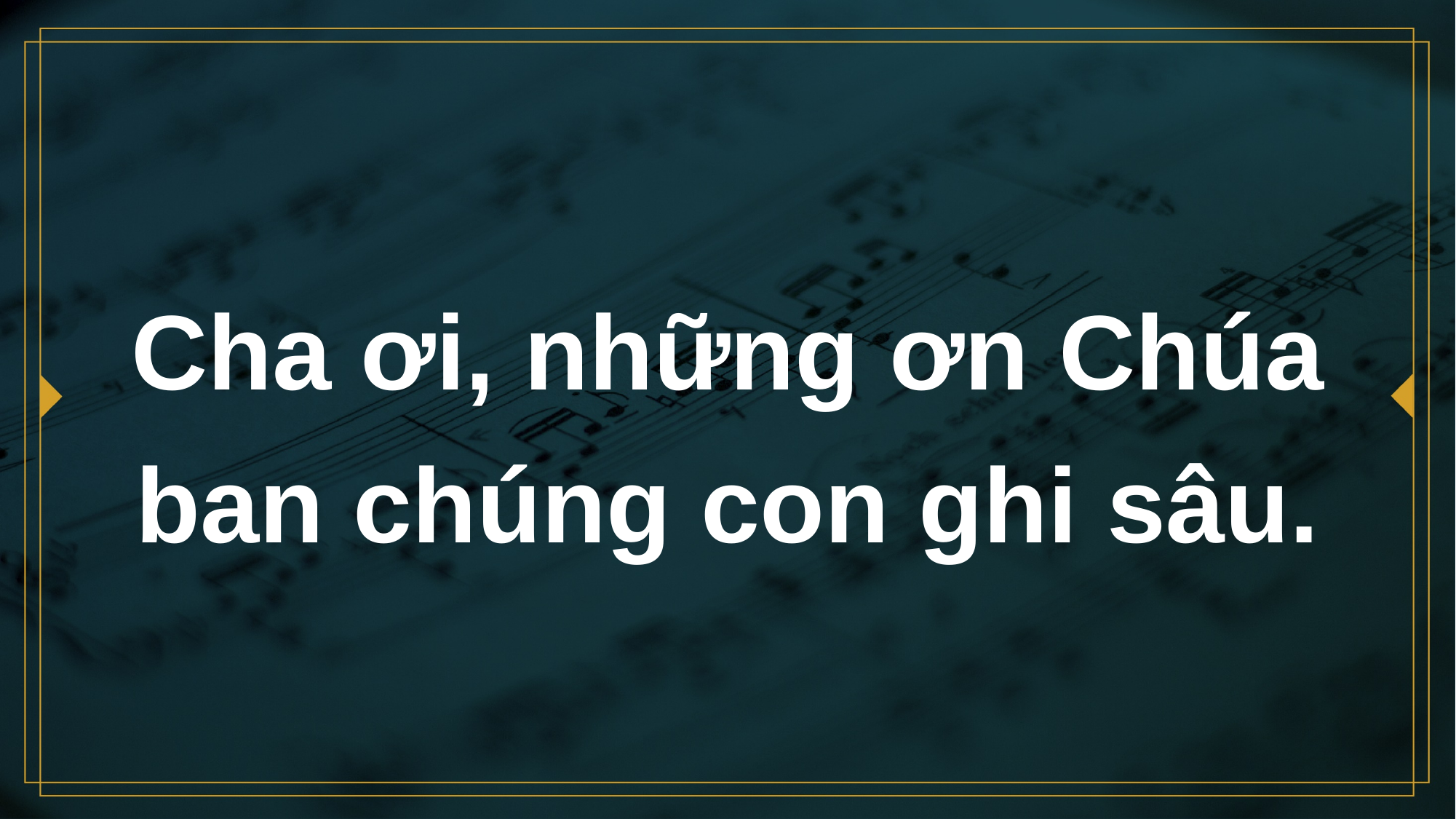

# Cha ơi, những ơn Chúa ban chúng con ghi sâu.